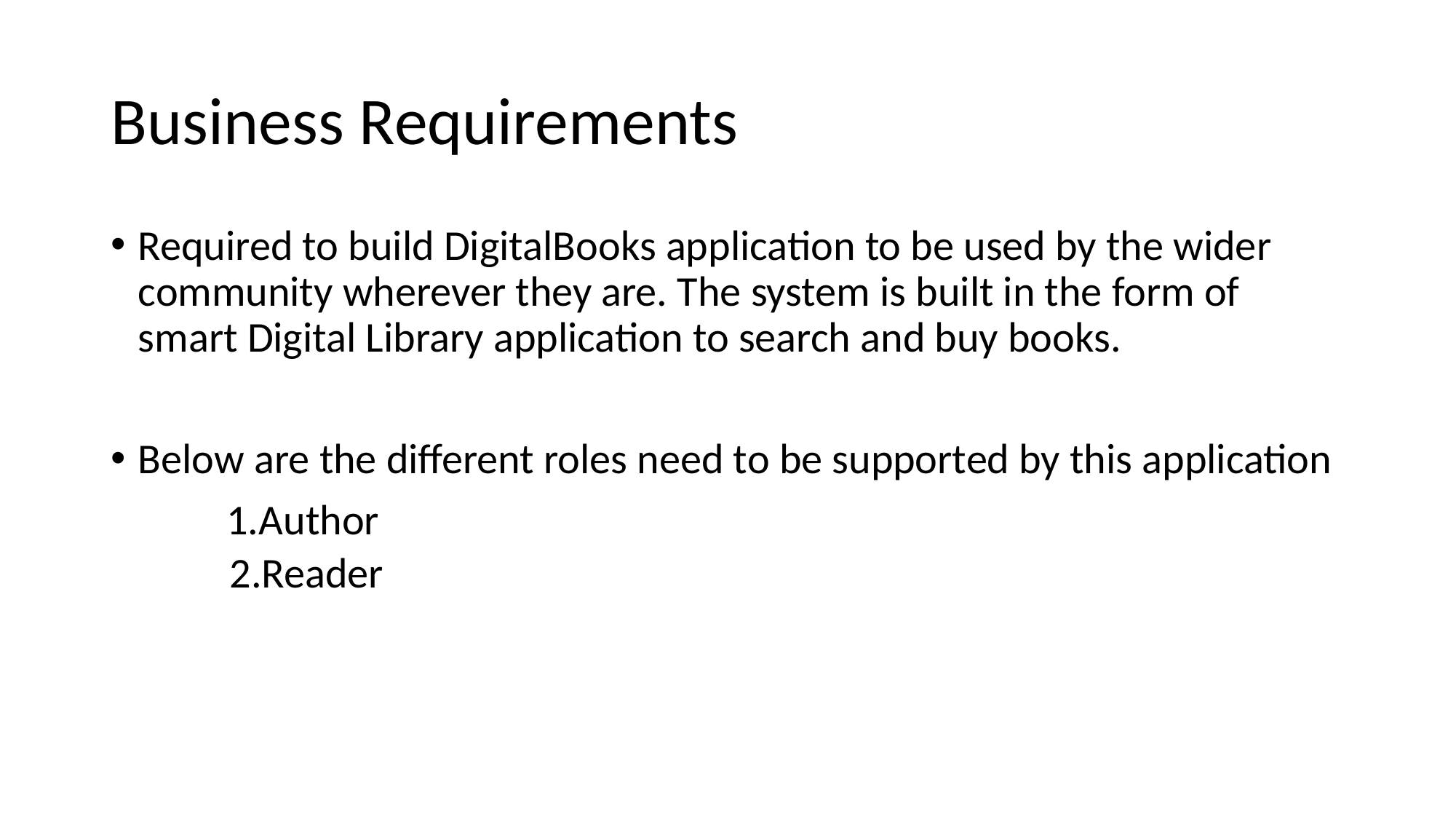

# Business Requirements
Required to build DigitalBooks application to be used by the wider community wherever they are. The system is built in the form of smart Digital Library application to search and buy books.

Below are the different roles need to be supported by this application
            1.Author
 2.Reader